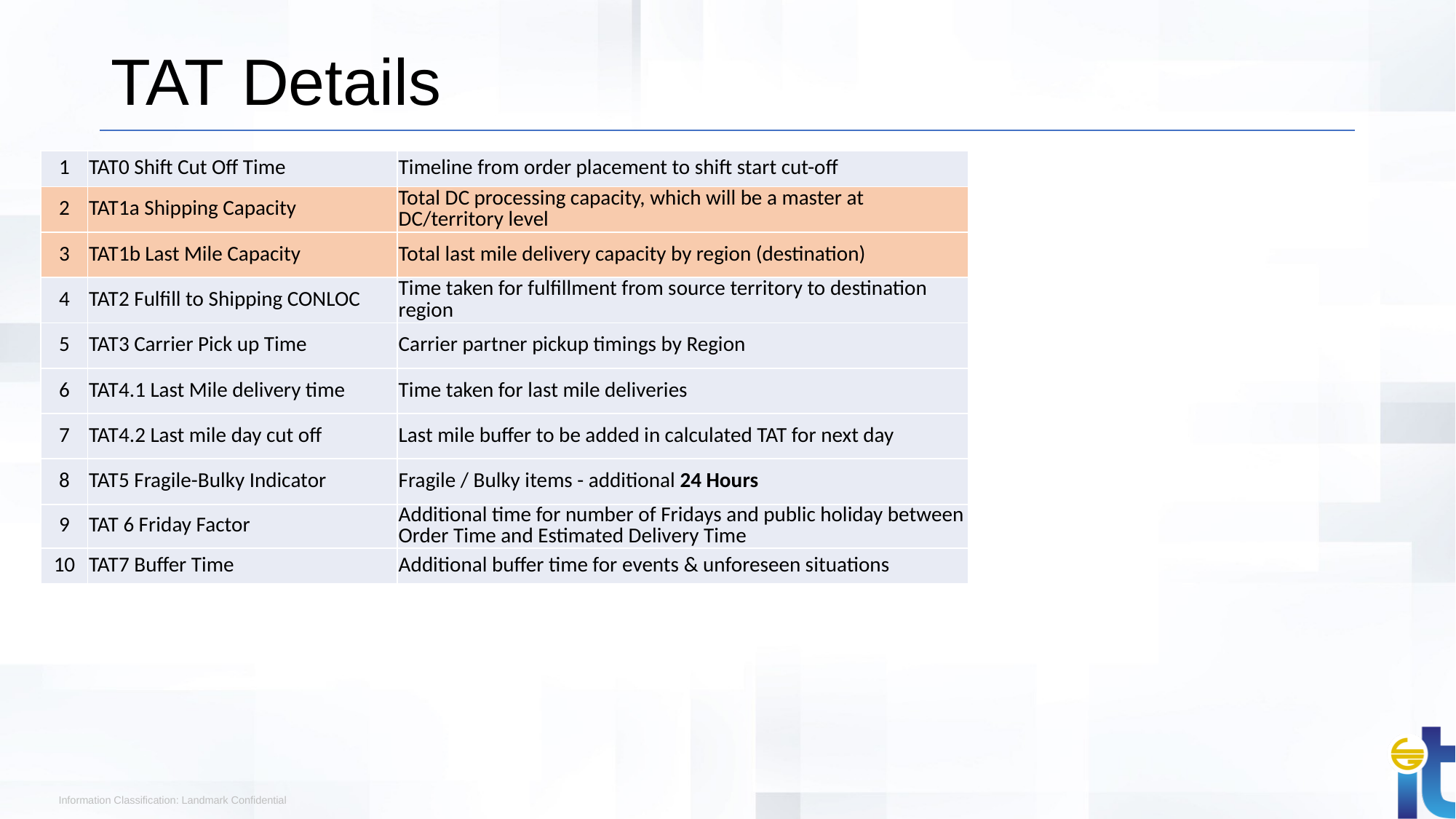

# TAT Details
| 1 | TAT0 Shift Cut Off Time | Timeline from order placement to shift start cut-off |
| --- | --- | --- |
| 2 | TAT1a Shipping Capacity | Total DC processing capacity, which will be a master at DC/territory level |
| 3 | TAT1b Last Mile Capacity | Total last mile delivery capacity by region (destination) |
| 4 | TAT2 Fulfill to Shipping CONLOC | Time taken for fulfillment from source territory to destination region |
| 5 | TAT3 Carrier Pick up Time | Carrier partner pickup timings by Region |
| 6 | TAT4.1 Last Mile delivery time | Time taken for last mile deliveries |
| 7 | TAT4.2 Last mile day cut off | Last mile buffer to be added in calculated TAT for next day |
| 8 | TAT5 Fragile-Bulky Indicator | Fragile / Bulky items - additional 24 Hours |
| 9 | TAT 6 Friday Factor | Additional time for number of Fridays and public holiday between Order Time and Estimated Delivery Time |
| 10 | TAT7 Buffer Time | Additional buffer time for events & unforeseen situations |